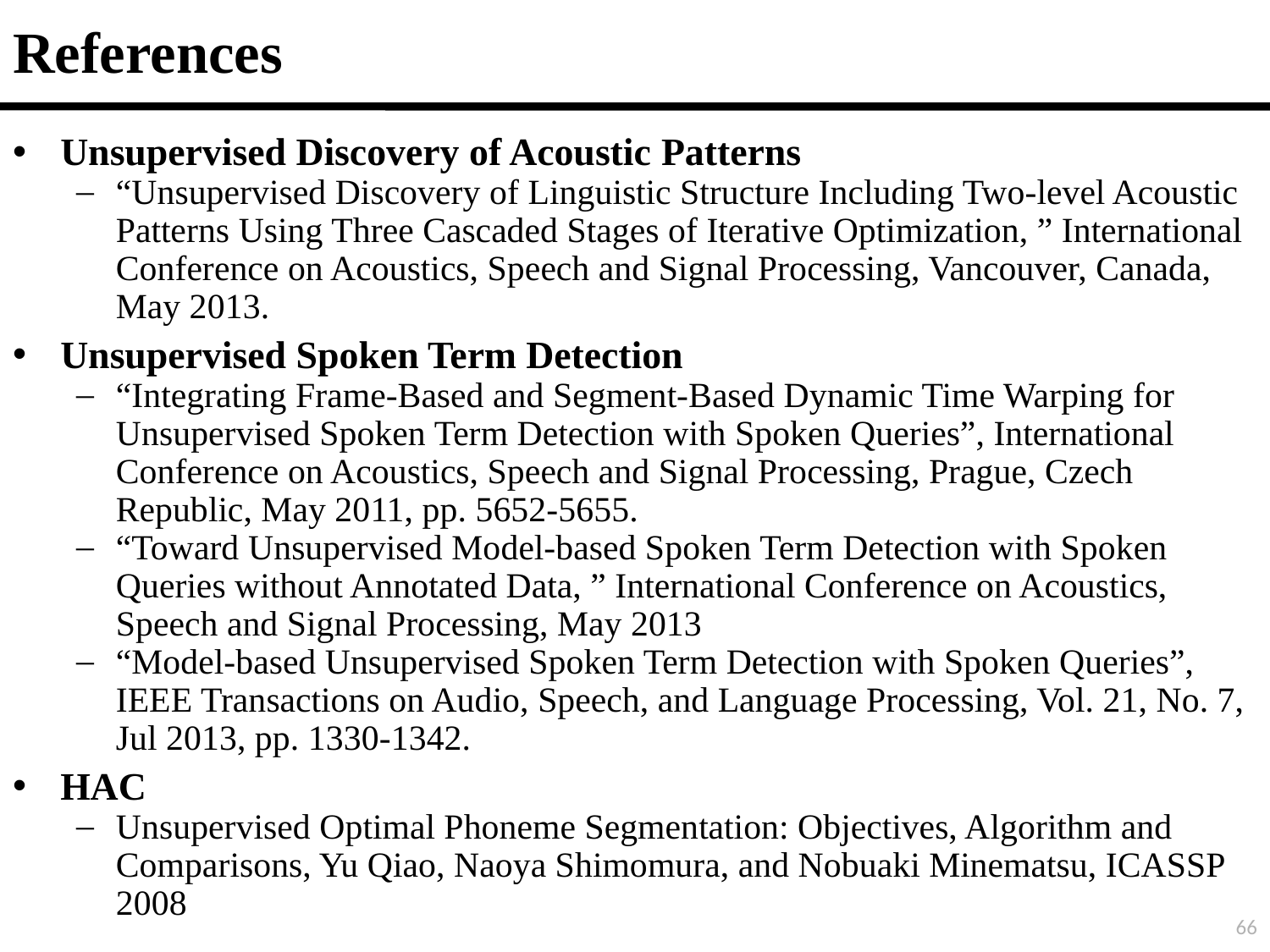

# References

Unsupervised Discovery of Acoustic Patterns
“Unsupervised Discovery of Linguistic Structure Including Two-level Acoustic Patterns Using Three Cascaded Stages of Iterative Optimization, ” International Conference on Acoustics, Speech and Signal Processing, Vancouver, Canada, May 2013.
Unsupervised Spoken Term Detection
“Integrating Frame-Based and Segment-Based Dynamic Time Warping for Unsupervised Spoken Term Detection with Spoken Queries”, International Conference on Acoustics, Speech and Signal Processing, Prague, Czech Republic, May 2011, pp. 5652-5655.
“Toward Unsupervised Model-based Spoken Term Detection with Spoken Queries without Annotated Data, ” International Conference on Acoustics, Speech and Signal Processing, May 2013
“Model-based Unsupervised Spoken Term Detection with Spoken Queries”, IEEE Transactions on Audio, Speech, and Language Processing, Vol. 21, No. 7, Jul 2013, pp. 1330-1342.
HAC
Unsupervised Optimal Phoneme Segmentation: Objectives, Algorithm and Comparisons, Yu Qiao, Naoya Shimomura, and Nobuaki Minematsu, ICASSP 2008
66